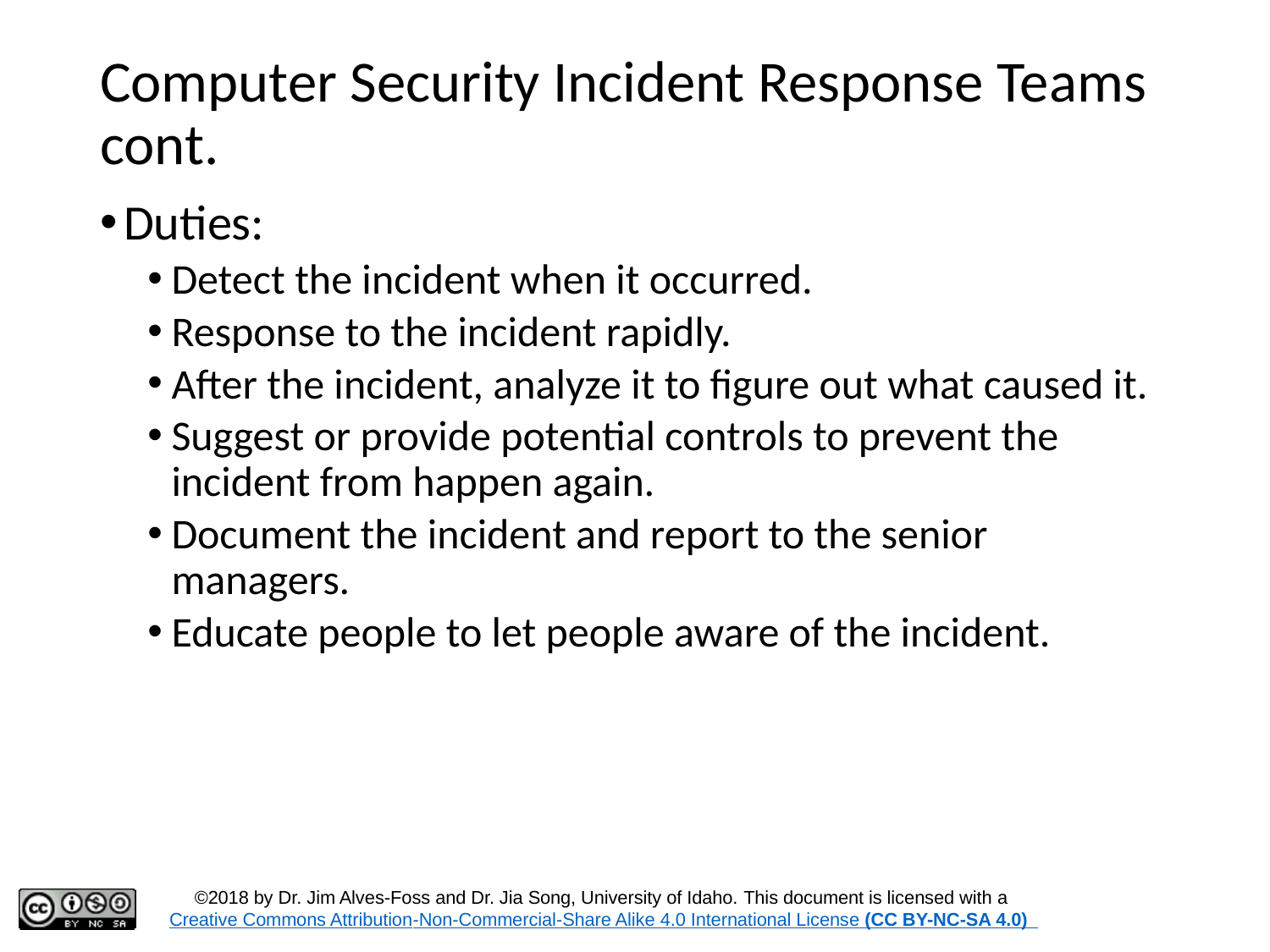

# Computer Security Incident Response Teams cont.
Duties:
Detect the incident when it occurred.
Response to the incident rapidly.
After the incident, analyze it to figure out what caused it.
Suggest or provide potential controls to prevent the incident from happen again.
Document the incident and report to the senior managers.
Educate people to let people aware of the incident.